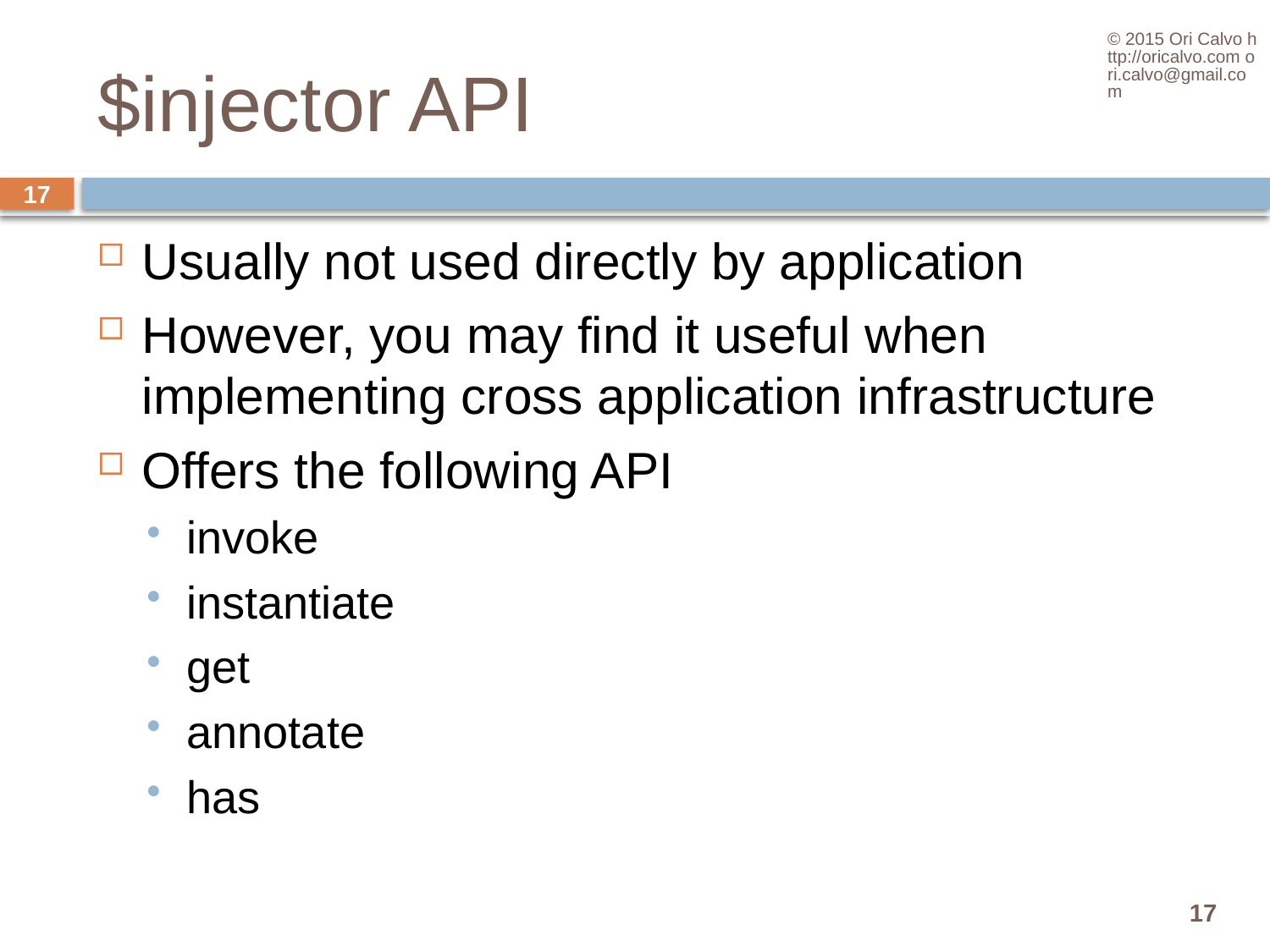

© 2015 Ori Calvo http://oricalvo.com ori.calvo@gmail.com
# $injector API
17
Usually not used directly by application
However, you may find it useful when implementing cross application infrastructure
Offers the following API
invoke
instantiate
get
annotate
has